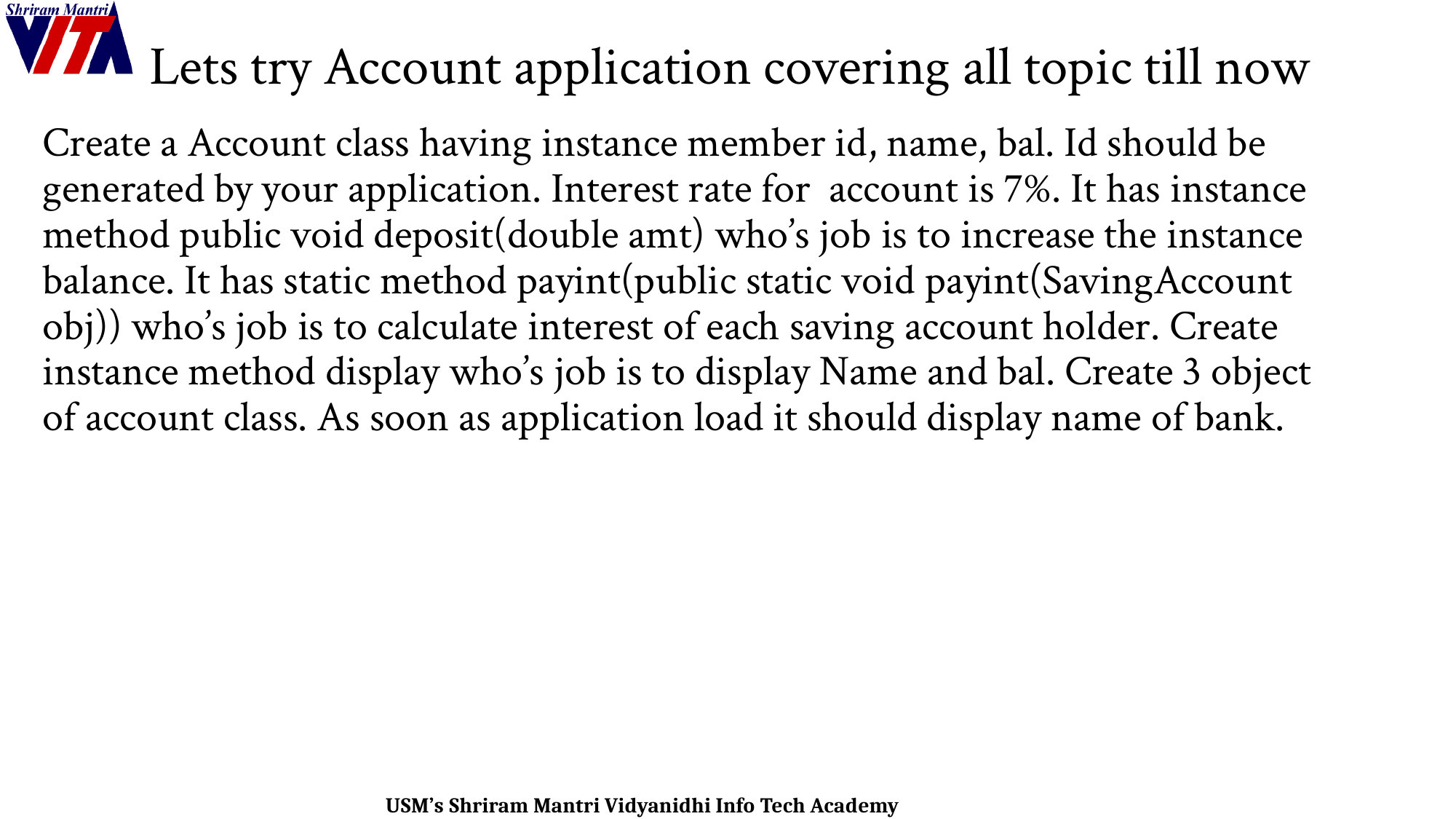

# Lets try Account application covering all topic till now
Create a Account class having instance member id, name, bal. Id should be generated by your application. Interest rate for  account is 7%. It has instance method public void deposit(double amt) who’s job is to increase the instance balance. It has static method payint(public static void payint(SavingAccount obj)) who’s job is to calculate interest of each saving account holder. Create instance method display who’s job is to display Name and bal. Create 3 object of account class. As soon as application load it should display name of bank.